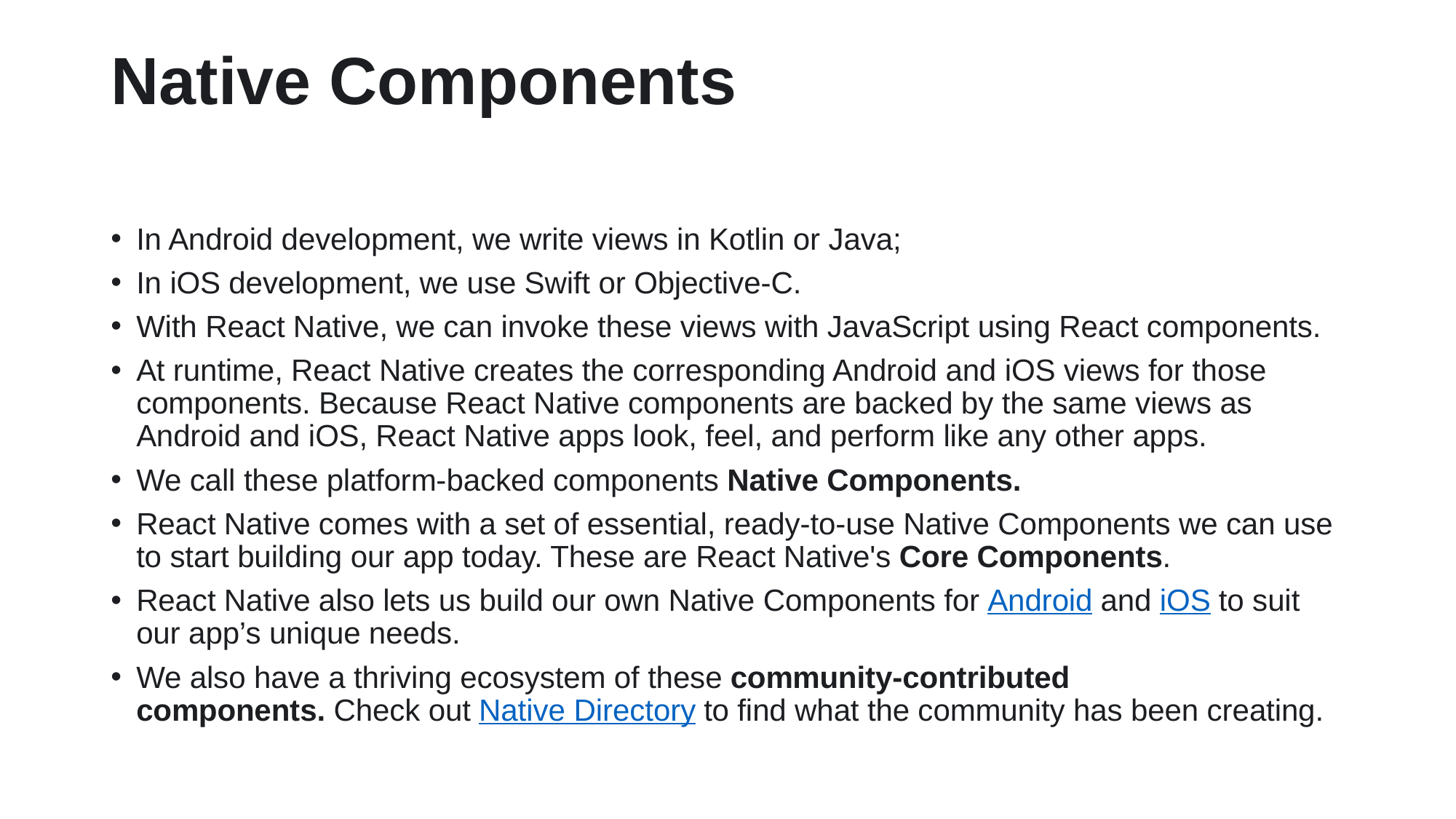

# Native Components
In Android development, we write views in Kotlin or Java;
In iOS development, we use Swift or Objective-C.
With React Native, we can invoke these views with JavaScript using React components.
At runtime, React Native creates the corresponding Android and iOS views for those components. Because React Native components are backed by the same views as Android and iOS, React Native apps look, feel, and perform like any other apps.
We call these platform-backed components Native Components.
React Native comes with a set of essential, ready-to-use Native Components we can use to start building our app today. These are React Native's Core Components.
React Native also lets us build our own Native Components for Android and iOS to suit our app’s unique needs.
We also have a thriving ecosystem of these community-contributed components. Check out Native Directory to find what the community has been creating.